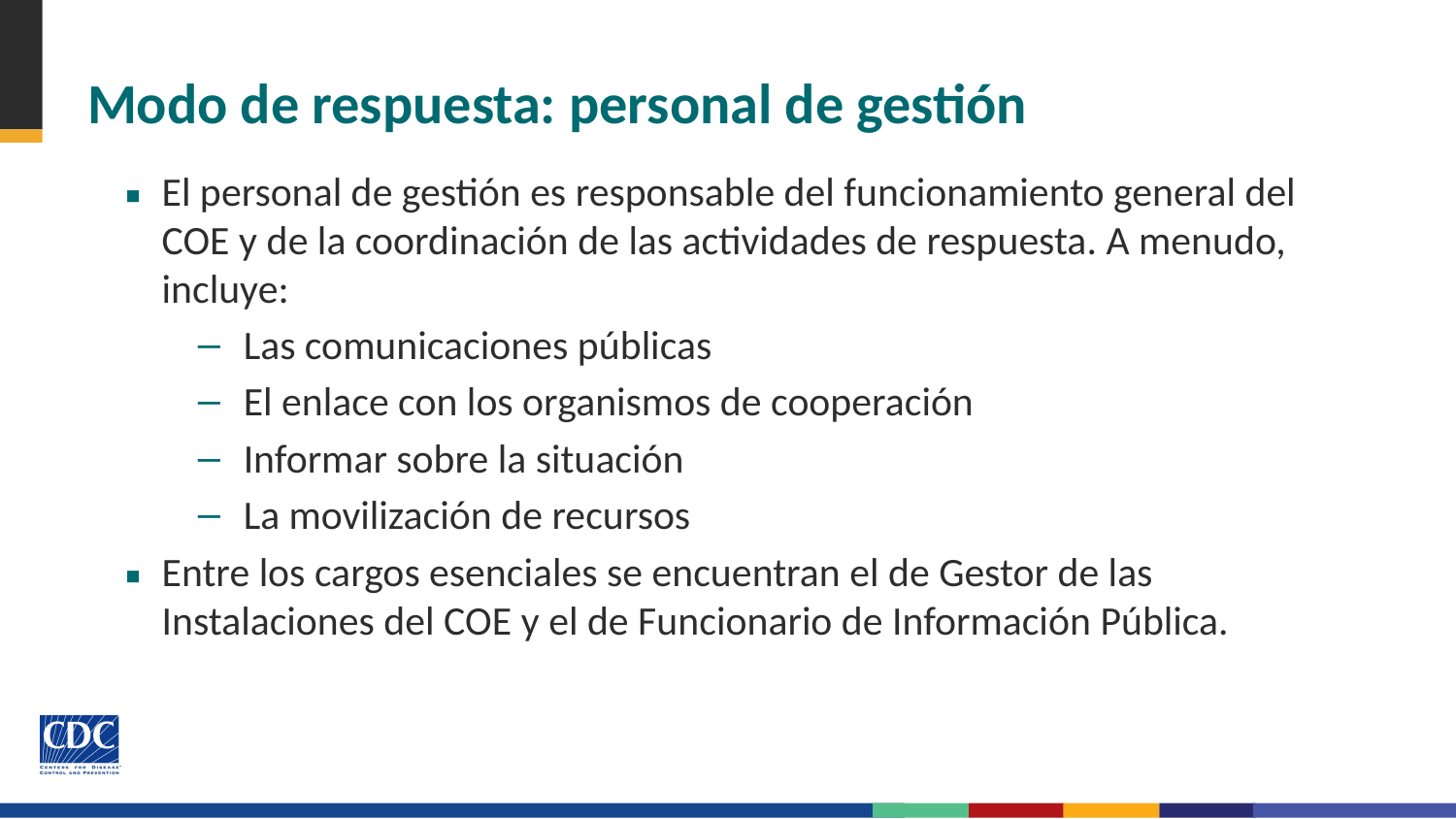

# Modo de respuesta: personal de gestión
El personal de gestión es responsable del funcionamiento general del COE y de la coordinación de las actividades de respuesta. A menudo, incluye:
Las comunicaciones públicas
El enlace con los organismos de cooperación
Informar sobre la situación
La movilización de recursos
Entre los cargos esenciales se encuentran el de Gestor de las Instalaciones del COE y el de Funcionario de Información Pública.